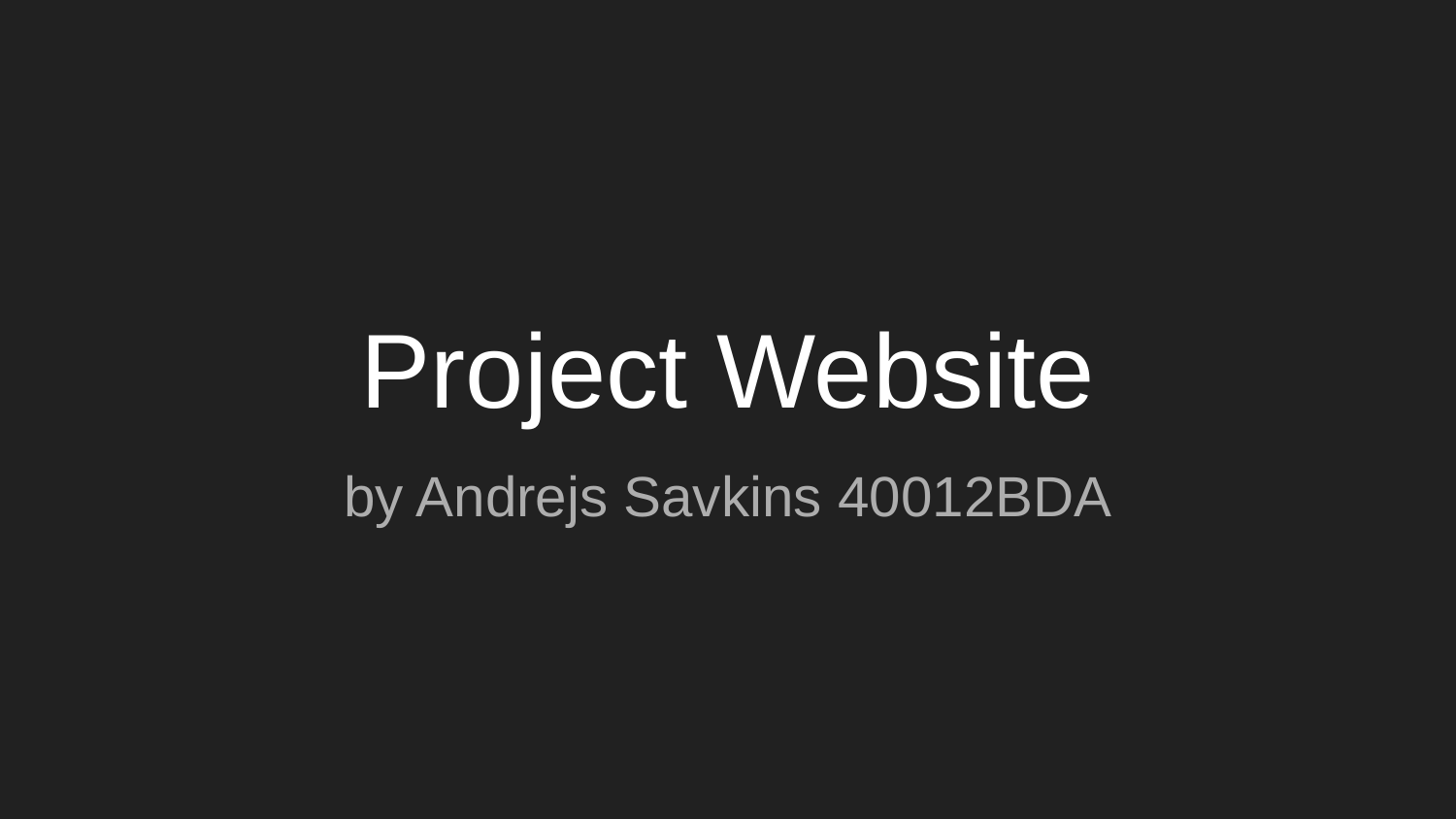

# Project Website
by Andrejs Savkins 40012BDA